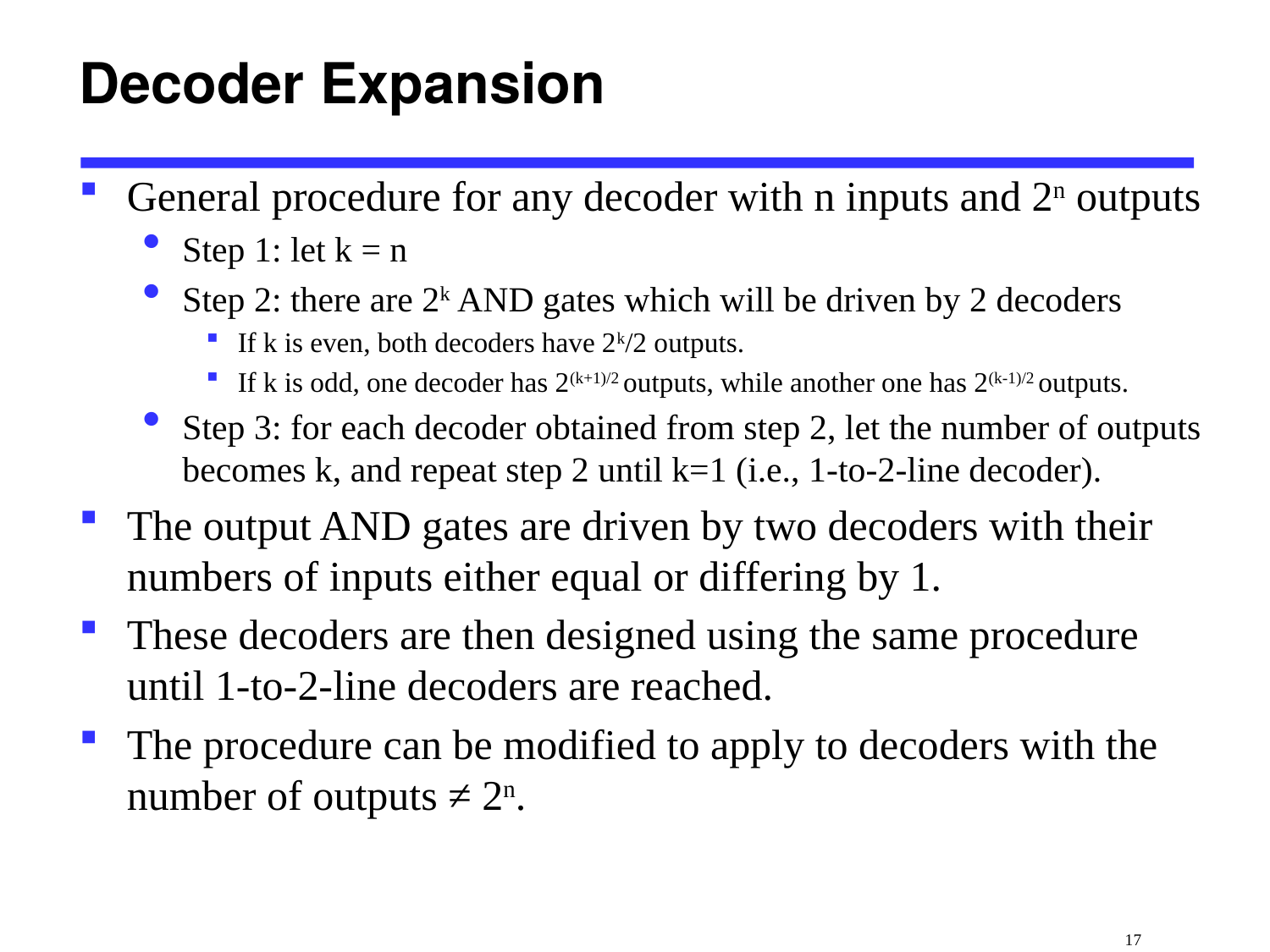

# Decoder Expansion
General procedure for any decoder with n inputs and 2n outputs
Step 1: let k = n
Step 2: there are 2k AND gates which will be driven by 2 decoders
If k is even, both decoders have 2k/2 outputs.
If k is odd, one decoder has 2(k+1)/2 outputs, while another one has 2(k-1)/2 outputs.
Step 3: for each decoder obtained from step 2, let the number of outputs becomes k, and repeat step 2 until k=1 (i.e., 1-to-2-line decoder).
The output AND gates are driven by two decoders with their numbers of inputs either equal or differing by 1.
These decoders are then designed using the same procedure until 1-to-2-line decoders are reached.
The procedure can be modified to apply to decoders with the number of outputs ≠ 2n.

                           17